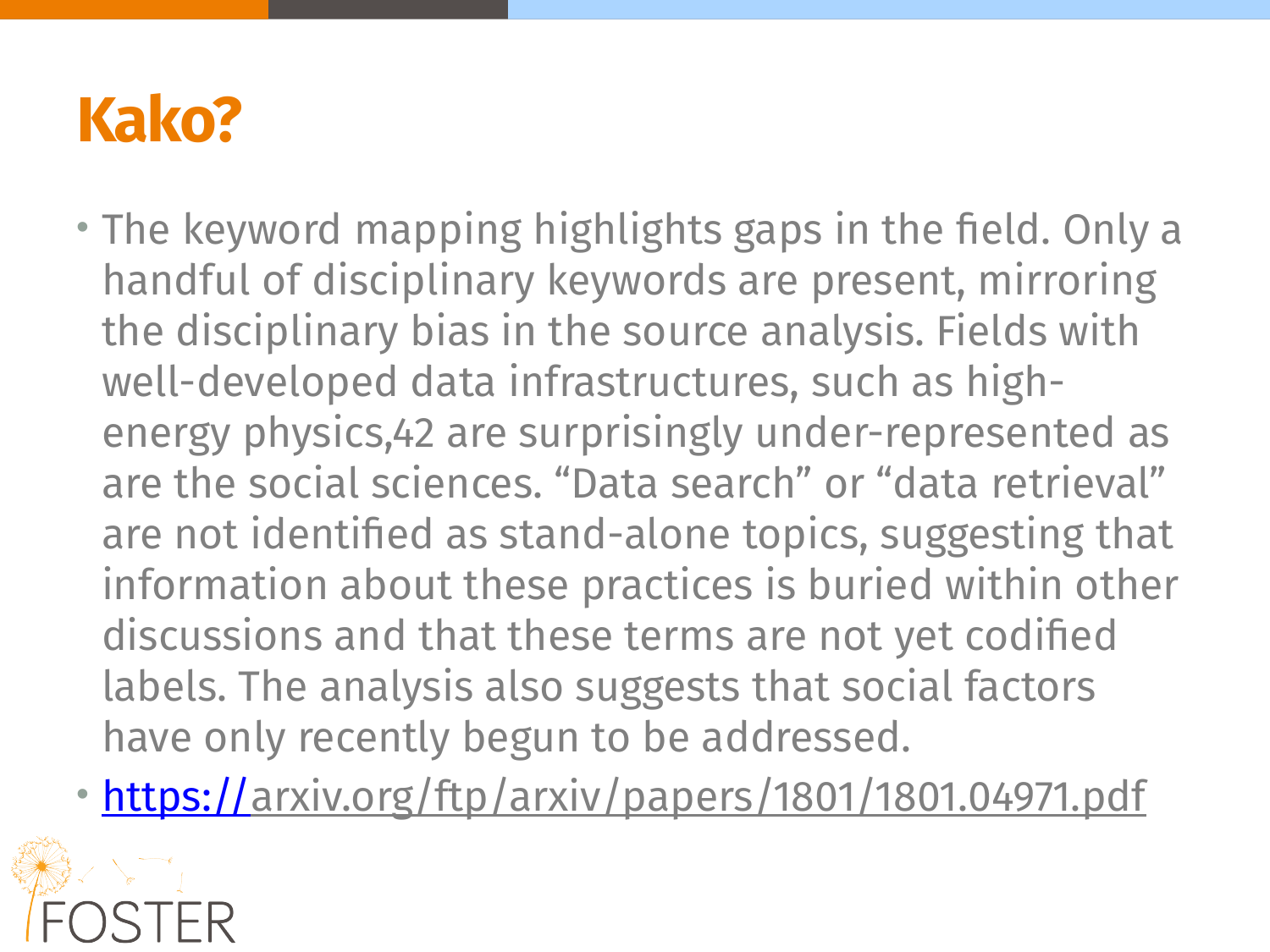

# Kako?
The keyword mapping highlights gaps in the field. Only a handful of disciplinary keywords are present, mirroring the disciplinary bias in the source analysis. Fields with well-developed data infrastructures, such as high-energy physics,42 are surprisingly under-represented as are the social sciences. “Data search” or “data retrieval” are not identified as stand-alone topics, suggesting that information about these practices is buried within other discussions and that these terms are not yet codified labels. The analysis also suggests that social factors have only recently begun to be addressed.
https://arxiv.org/ftp/arxiv/papers/1801/1801.04971.pdf